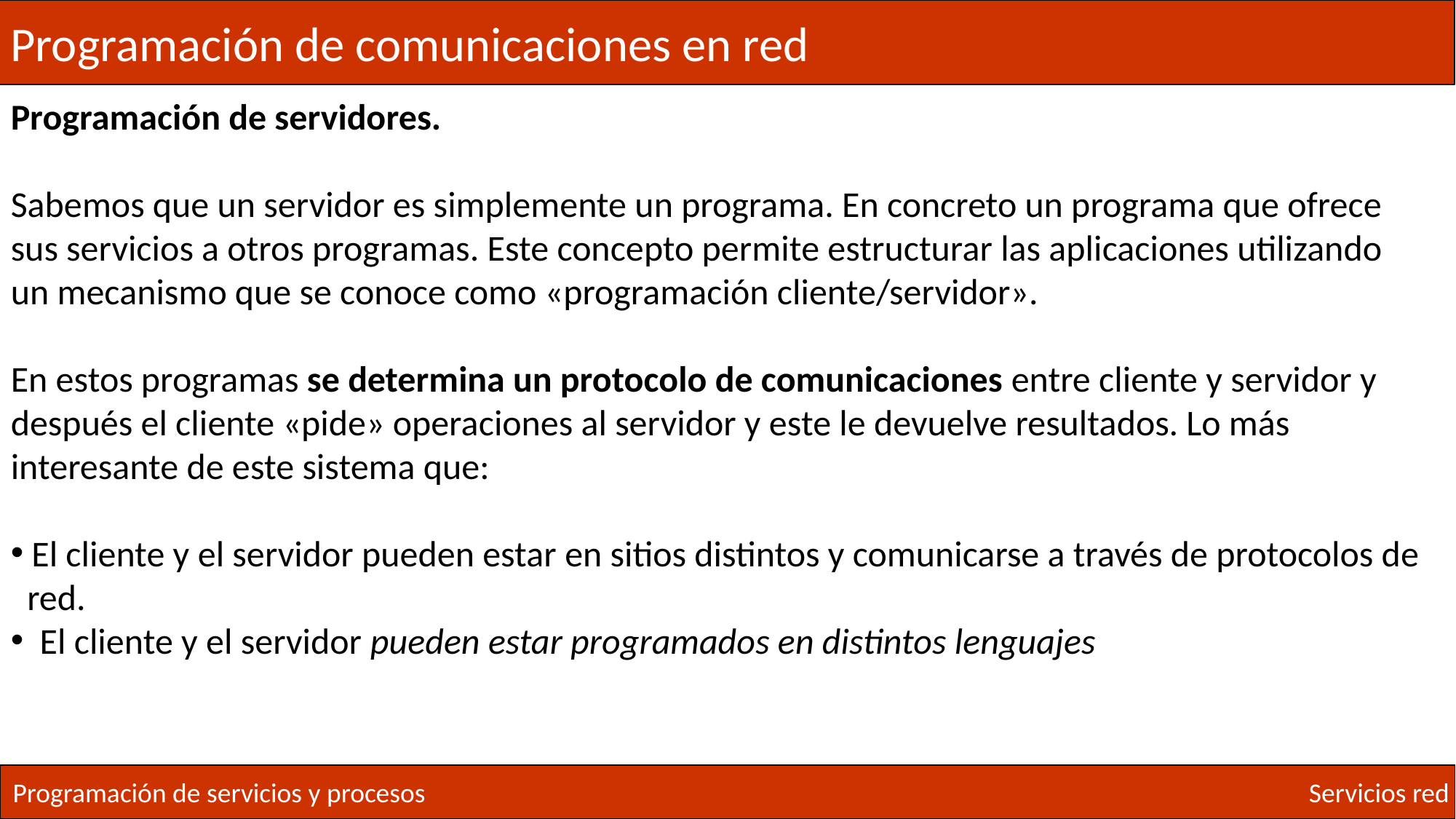

Programación de comunicaciones en red
Programación de servidores.

Sabemos que un servidor es simplemente un programa. En concreto un programa que ofrece sus servicios a otros programas. Este concepto permite estructurar las aplicaciones utilizando un mecanismo que se conoce como «programación cliente/servidor».

En estos programas se determina un protocolo de comunicaciones entre cliente y servidor y después el cliente «pide» operaciones al servidor y este le devuelve resultados. Lo más interesante de este sistema que:

 El cliente y el servidor pueden estar en sitios distintos y comunicarse a través de protocolos de   red.
  El cliente y el servidor pueden estar programados en distintos lenguajes

Programación de servicios y procesos
Servicios red